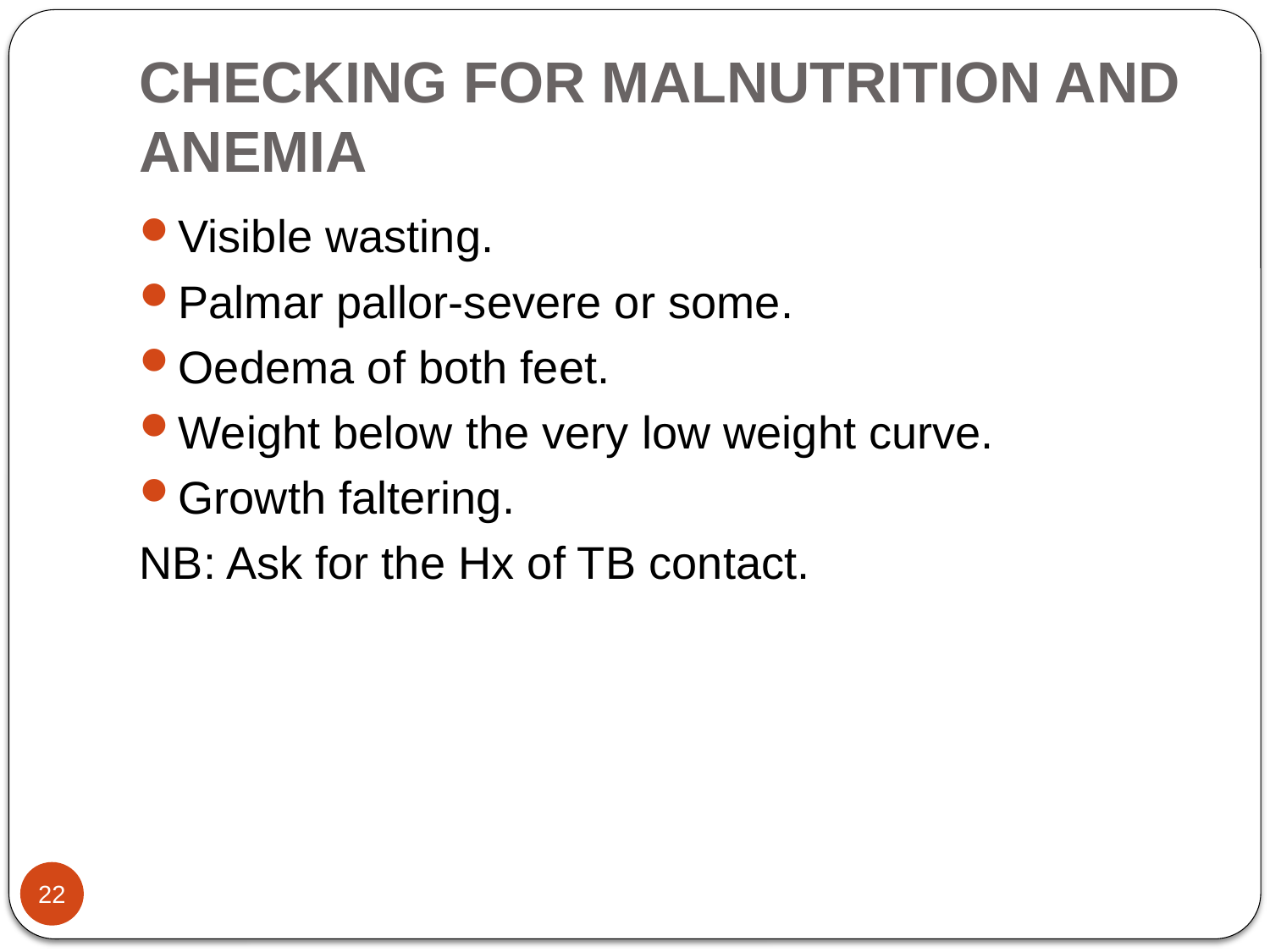

# CHECKING FOR MALNUTRITION AND ANEMIA
Visible wasting.
Palmar pallor-severe or some.
Oedema of both feet.
Weight below the very low weight curve.
Growth faltering.
NB: Ask for the Hx of TB contact.

22